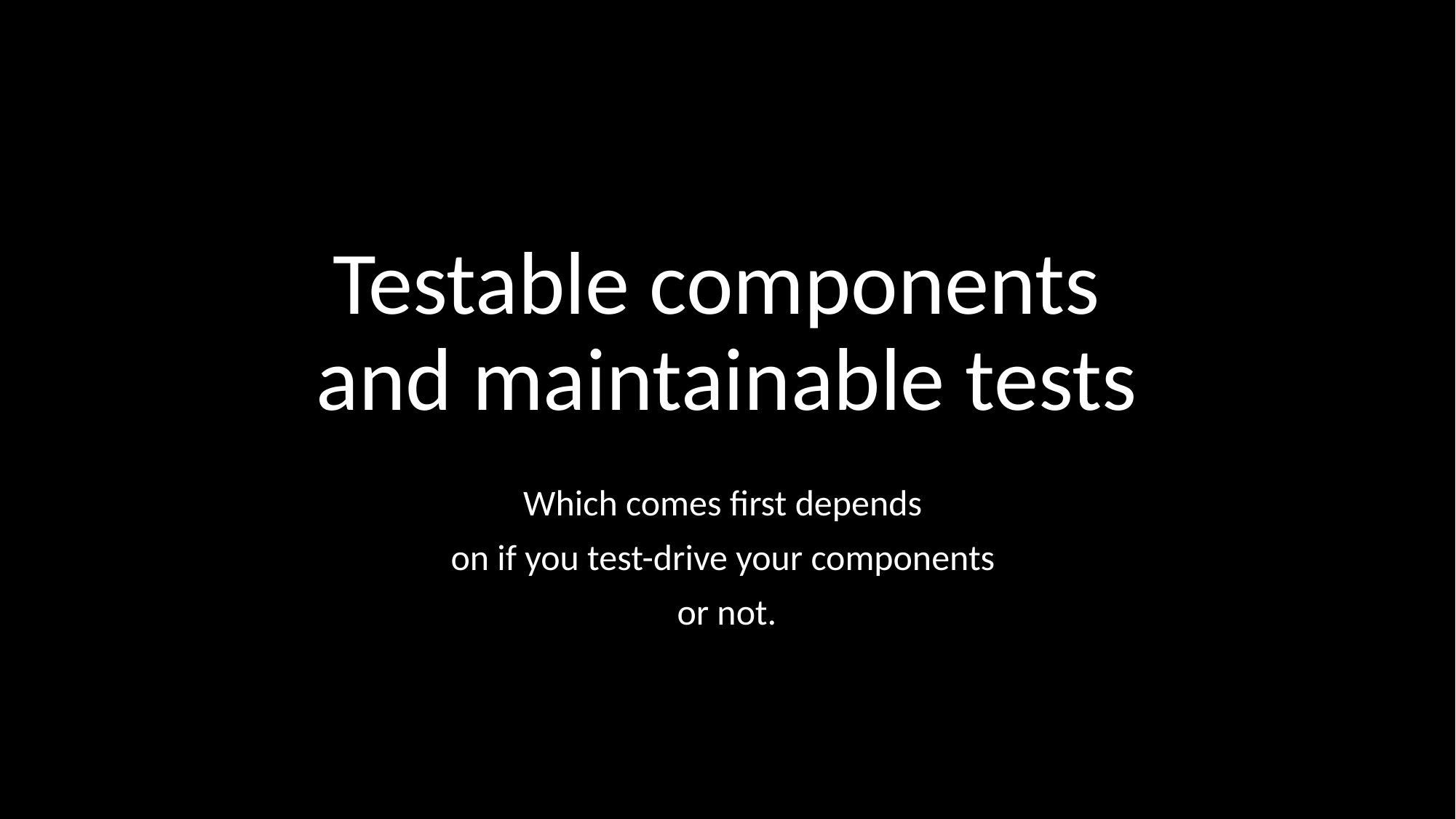

# Testable components and maintainable tests
Which comes first depends
on if you test-drive your components
or not.